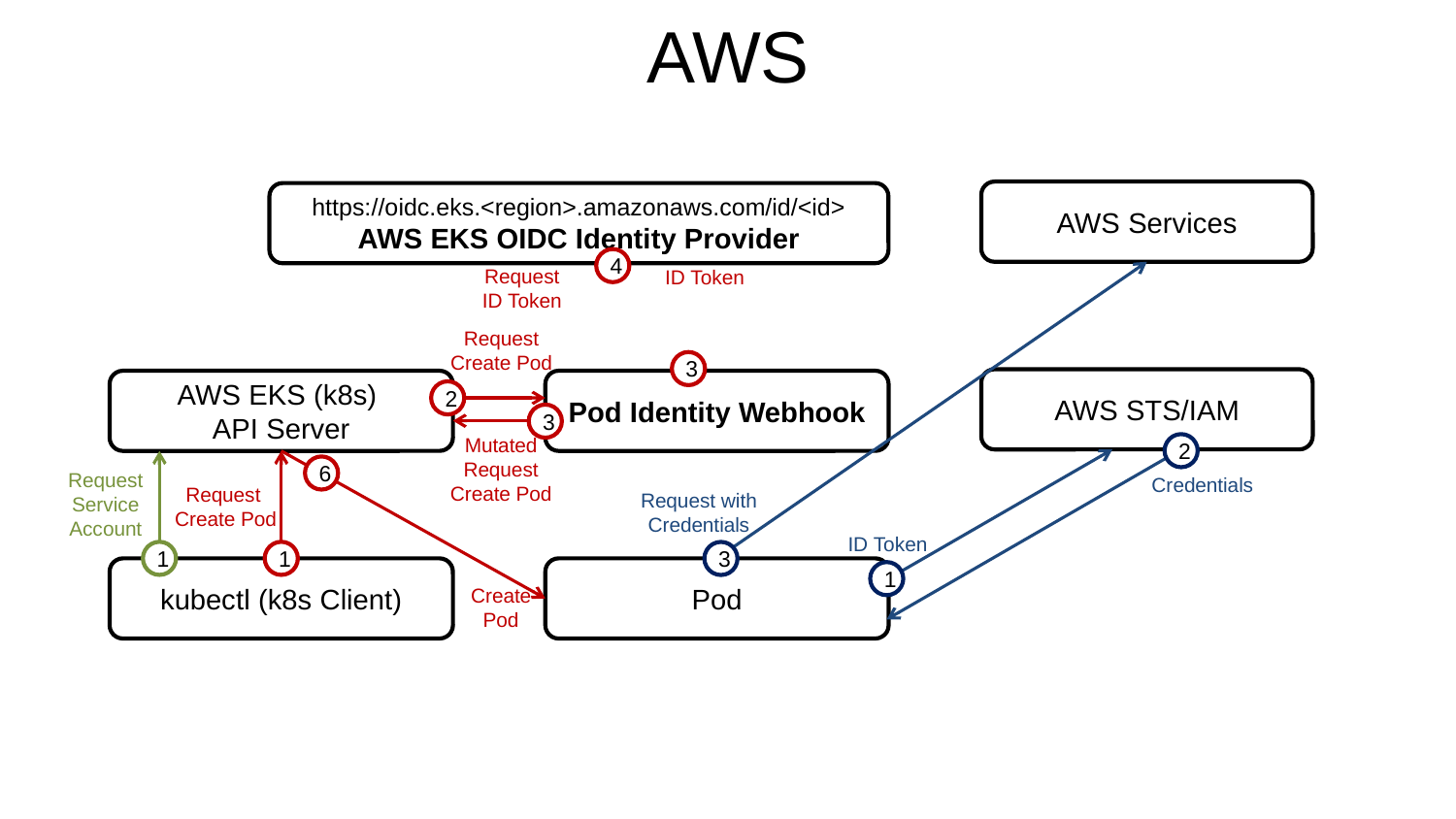

# AWS
AWS Services
https://oidc.eks.<region>.amazonaws.com/id/<id>
AWS EKS OIDC Identity Provider
4
Request
ID Token
ID Token
Request
Create Pod
3
AWS STS/IAM
AWS EKS (k8s)
API Server
Pod Identity Webhook
2
3
Mutated
Request
Create Pod
2
6
Request
Service
Account
Credentials
Request
Create Pod
Request with
Credentials
ID Token
1
1
3
kubectl (k8s Client)
Pod
1
Create
Pod